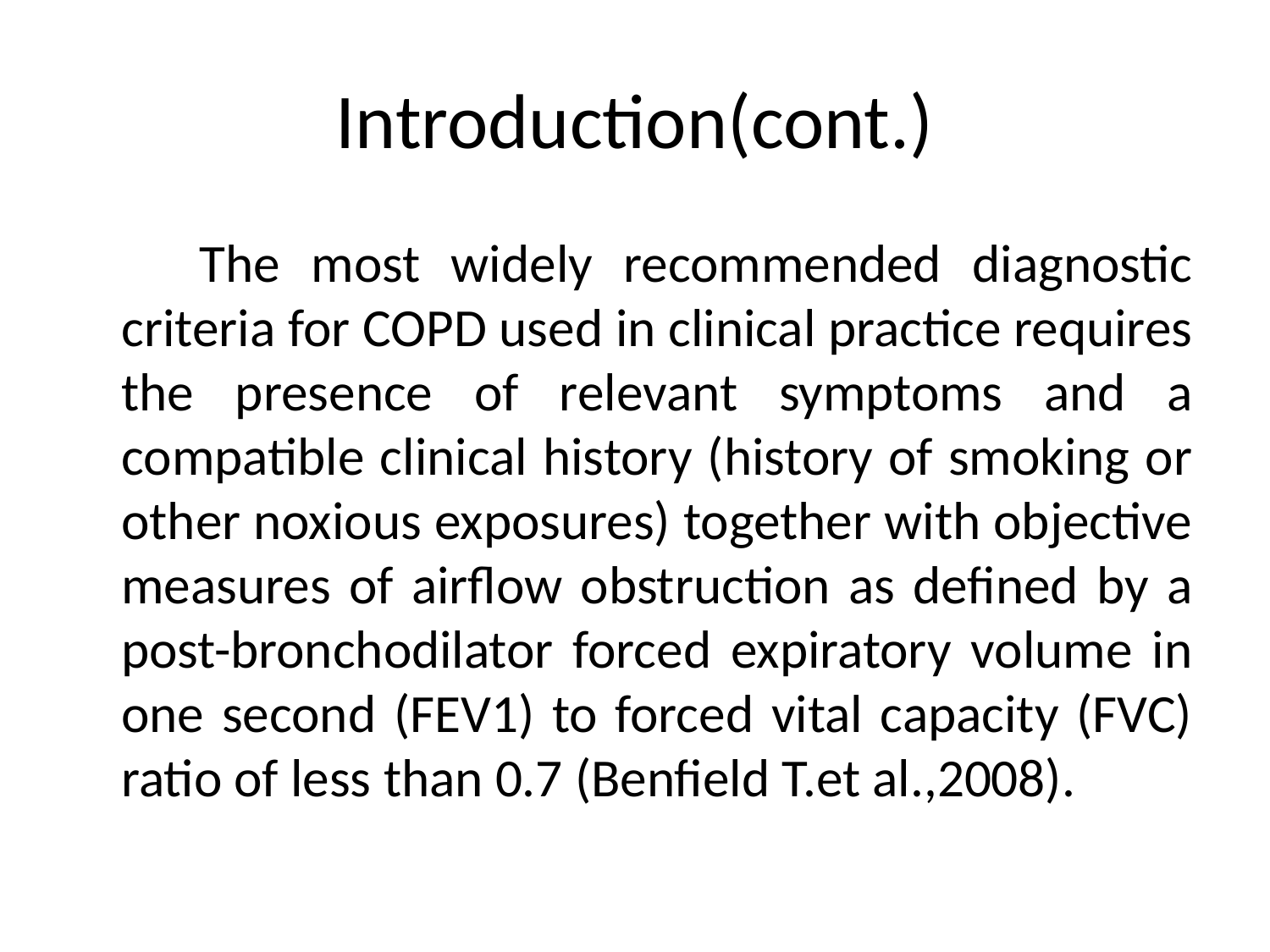

# Introduction(cont.)
    The most widely recommended diagnostic criteria for COPD used in clinical practice requires the presence of relevant symptoms and a compatible clinical history (history of smoking or other noxious exposures) together with objective measures of airflow obstruction as defined by a post-bronchodilator forced expiratory volume in one second (FEV1) to forced vital capacity (FVC) ratio of less than 0.7 (Benfield T.et al.,2008).